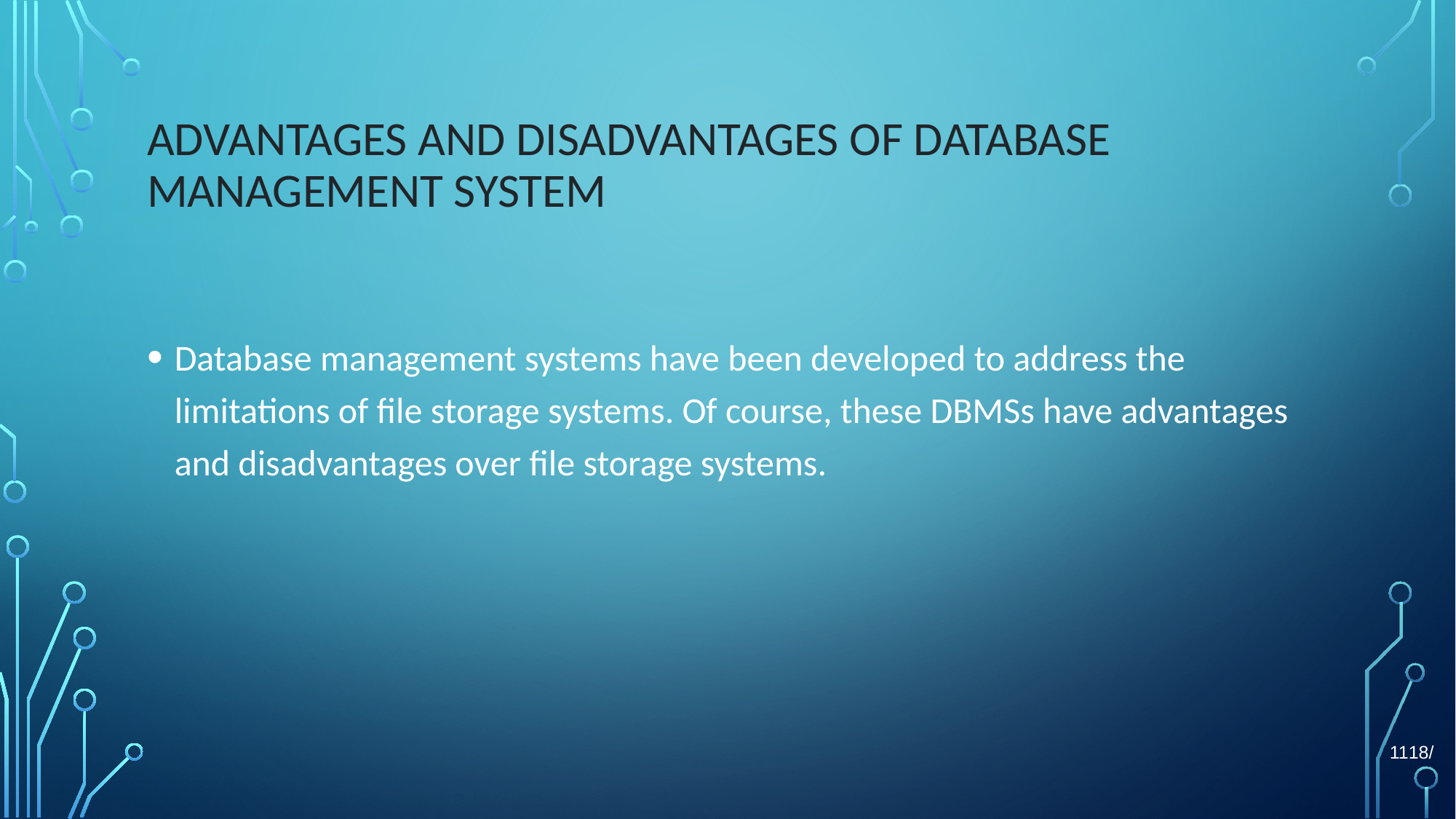

# Advantages and disadvantages of database management system
Database management systems have been developed to address the limitations of file storage systems. Of course, these DBMSs have advantages and disadvantages over file storage systems.

1118/